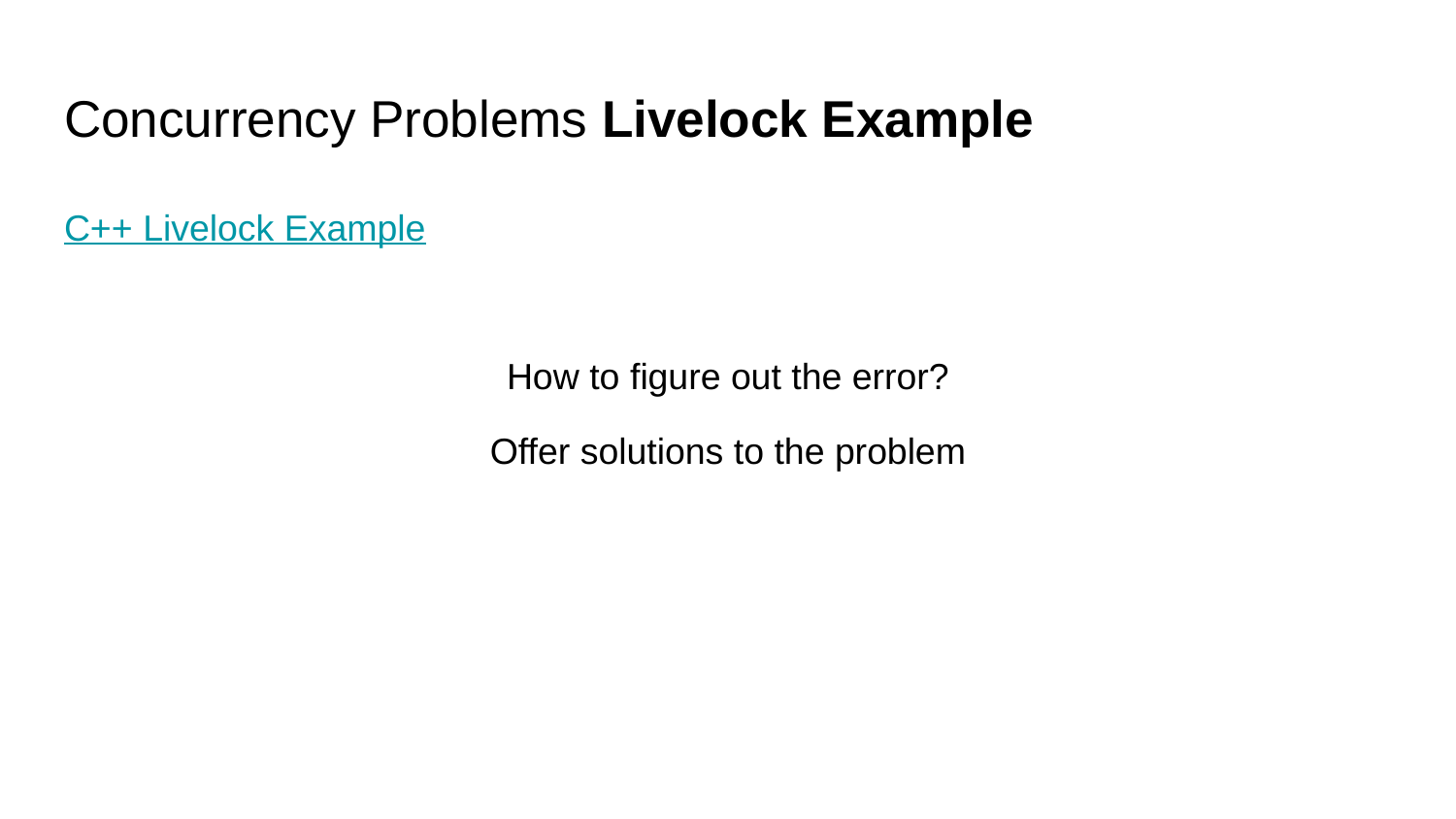

# Concurrency Problems Livelock Example
C++ Livelock Example

How to figure out the error?
Offer solutions to the problem